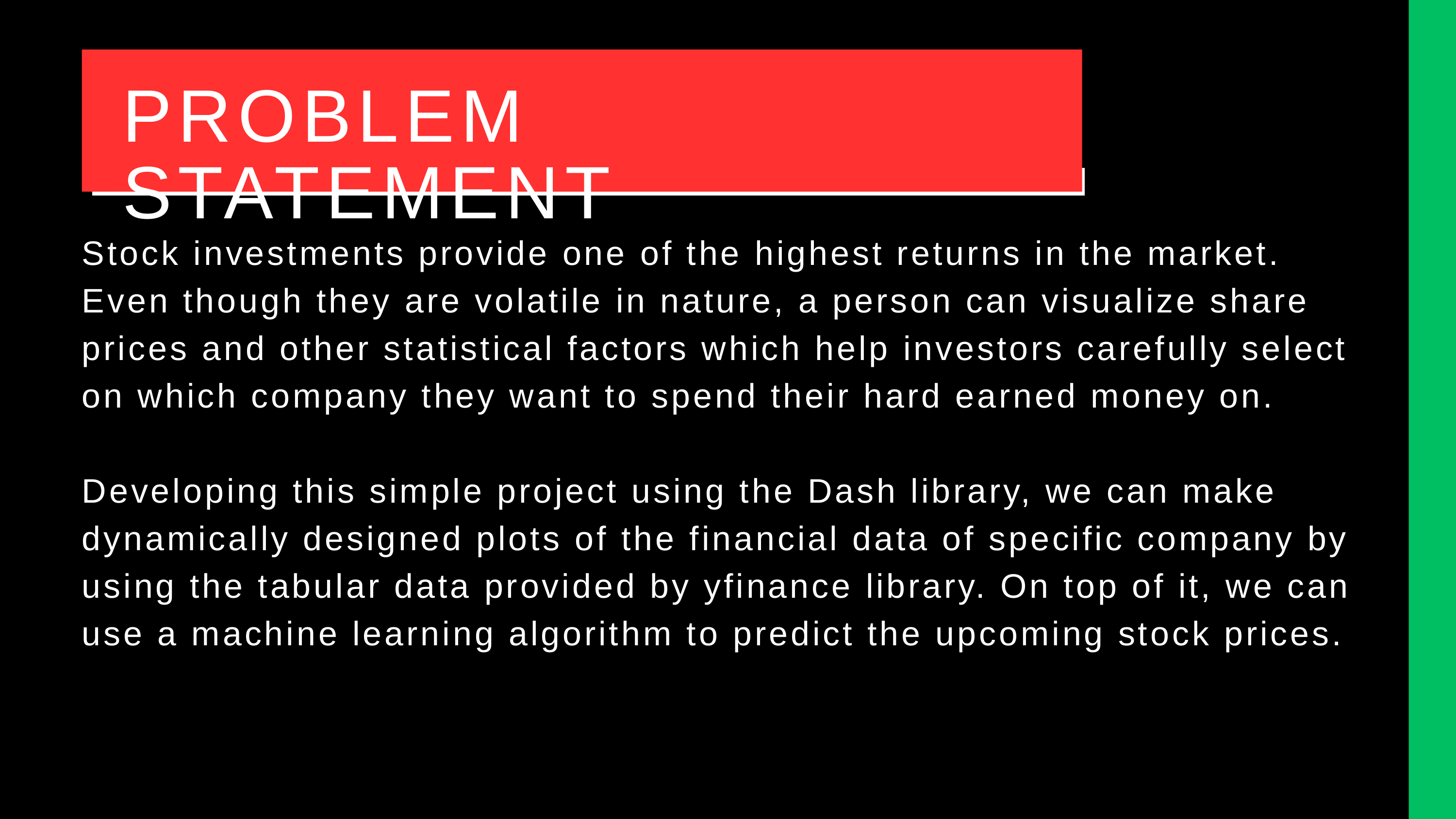

PROBLEM STATEMENT

Stock investments provide one of the highest returns in the market. Even though they are volatile in nature, a person can visualize share prices and other statistical factors which help investors carefully select on which company they want to spend their hard earned money on.

Developing this simple project using the Dash library, we can make dynamically designed plots of the financial data of specific company by using the tabular data provided by yfinance library. On top of it, we can use a machine learning algorithm to predict the upcoming stock prices.